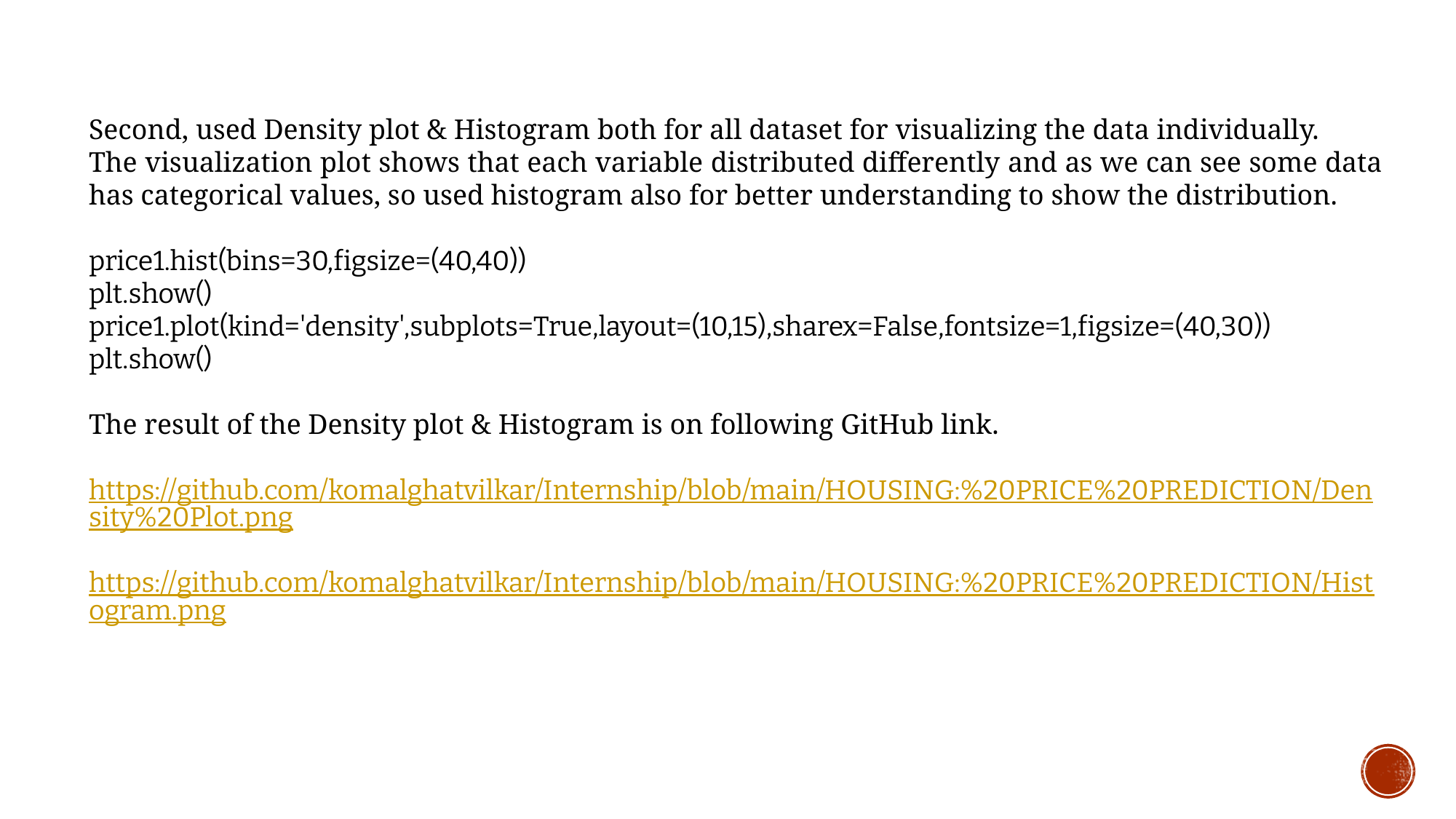

Second, used Density plot & Histogram both for all dataset for visualizing the data individually.
The visualization plot shows that each variable distributed differently and as we can see some data has categorical values, so used histogram also for better understanding to show the distribution.

price1.hist(bins=30,figsize=(40,40))
plt.show()
price1.plot(kind='density',subplots=True,layout=(10,15),sharex=False,fontsize=1,figsize=(40,30))
plt.show()

The result of the Density plot & Histogram is on following GitHub link.

https://github.com/komalghatvilkar/Internship/blob/main/HOUSING:%20PRICE%20PREDICTION/Density%20Plot.png

https://github.com/komalghatvilkar/Internship/blob/main/HOUSING:%20PRICE%20PREDICTION/Histogram.png